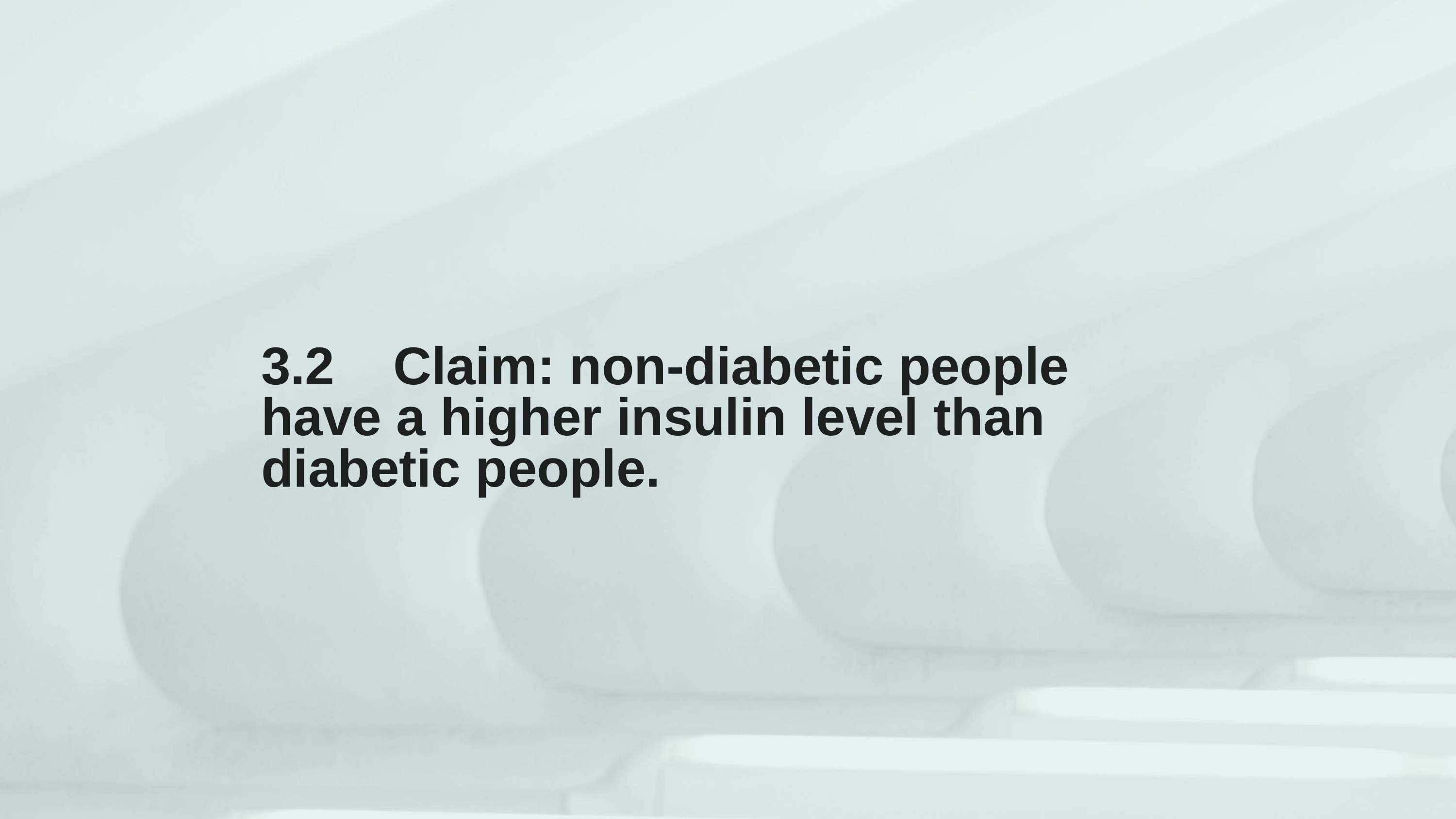

3.2    Claim: non-diabetic people have a higher insulin level than diabetic people.